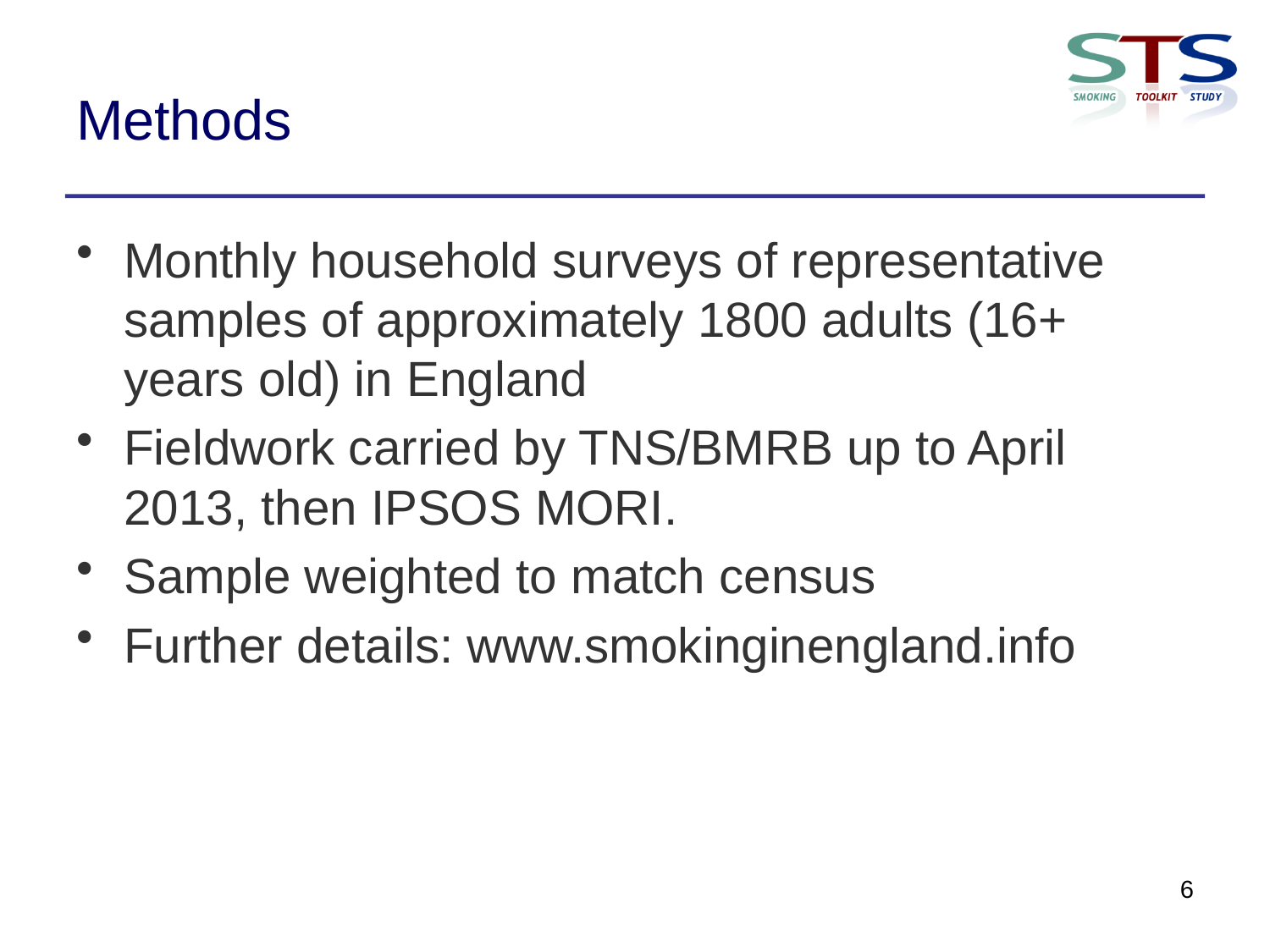

# Methods
Monthly household surveys of representative samples of approximately 1800 adults (16+ years old) in England
Fieldwork carried by TNS/BMRB up to April 2013, then IPSOS MORI.
Sample weighted to match census
Further details: www.smokinginengland.info

6